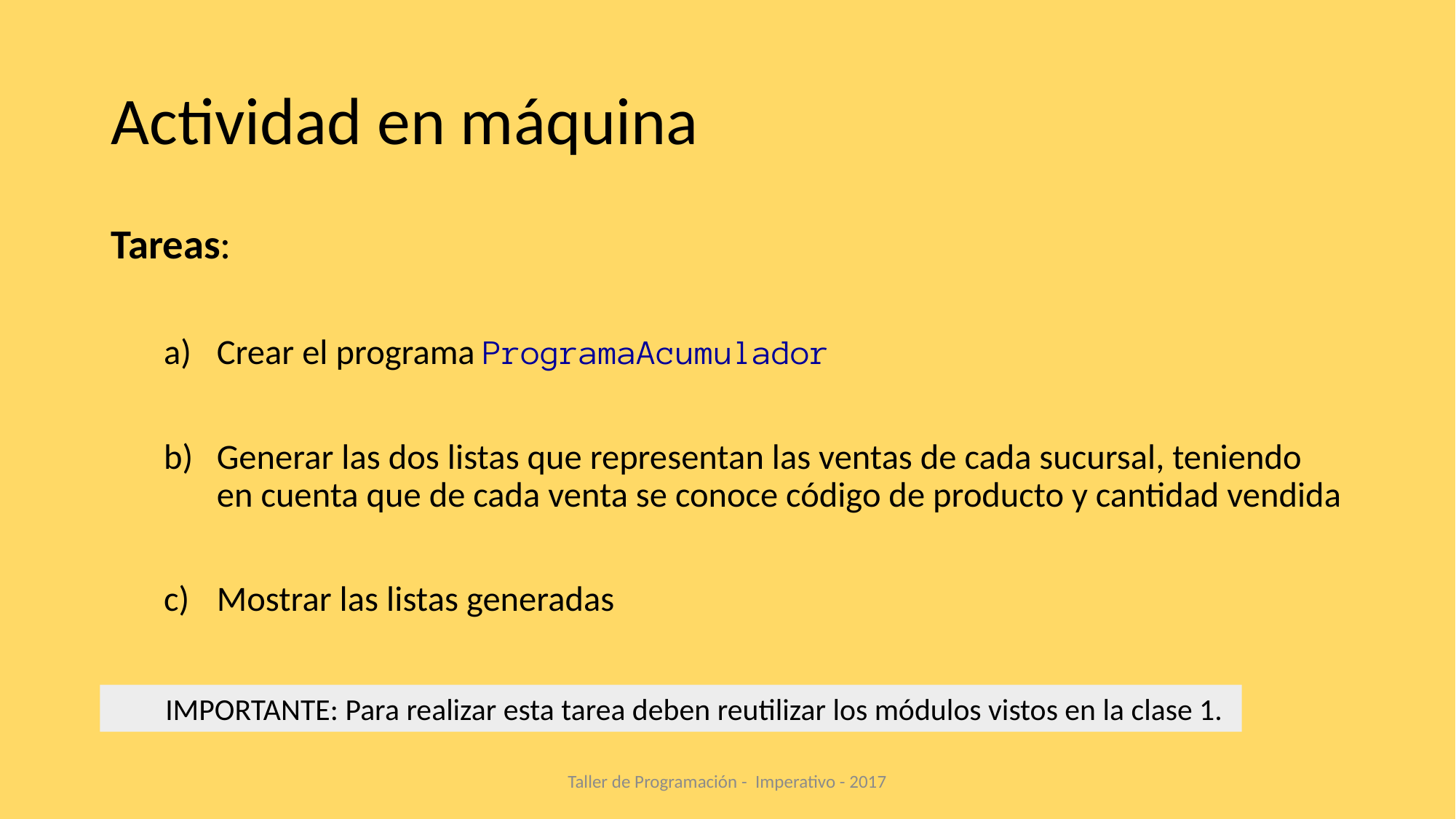

# Actividad en máquina
Tareas:

Crear el programa ProgramaAcumulador

Generar las dos listas que representan las ventas de cada sucursal, teniendo en cuenta que de cada venta se conoce código de producto y cantidad vendida

Mostrar las listas generadas

IMPORTANTE: Para realizar esta tarea deben reutilizar los módulos vistos en la clase 1.
Taller de Programación -  Imperativo - 2017